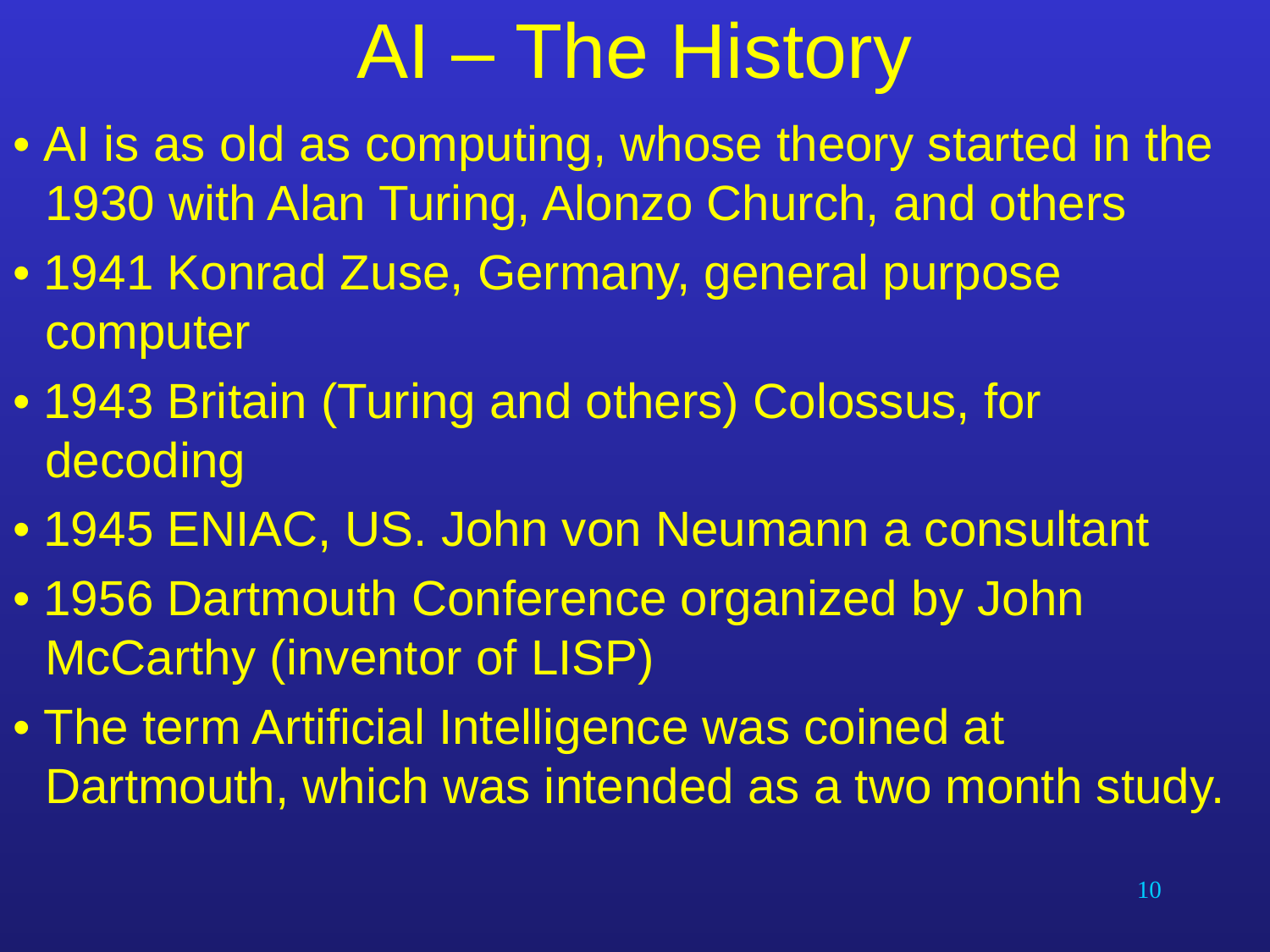

# AI – The History
• AI is as old as computing, whose theory started in the 1930 with Alan Turing, Alonzo Church, and others
• 1941 Konrad Zuse, Germany, general purpose computer
• 1943 Britain (Turing and others) Colossus, for decoding
• 1945 ENIAC, US. John von Neumann a consultant
• 1956 Dartmouth Conference organized by John McCarthy (inventor of LISP)
• The term Artificial Intelligence was coined at Dartmouth, which was intended as a two month study.
10